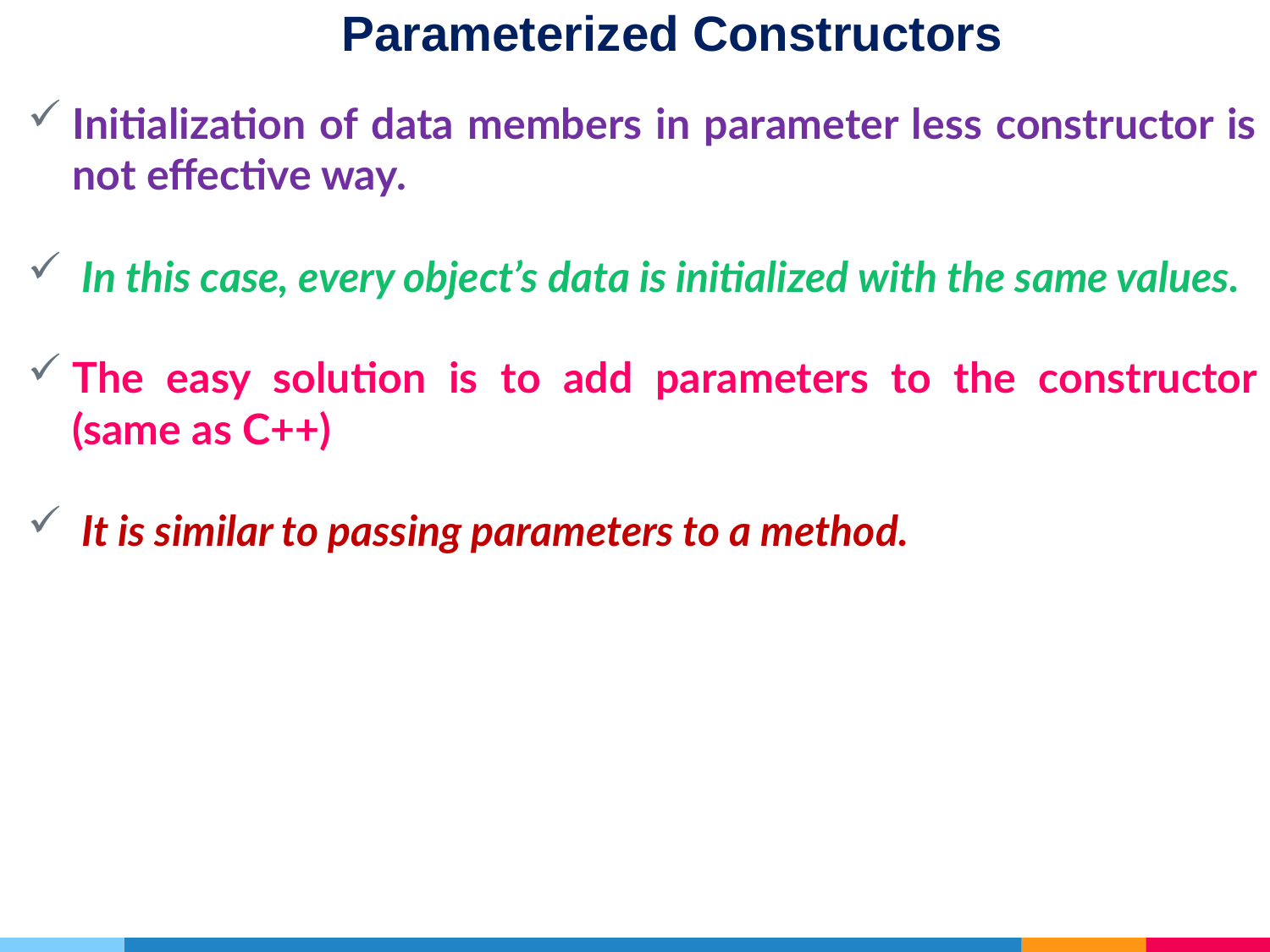

# Parameterized Constructors
Initialization of data members in parameter less constructor is not effective way.

 In this case, every object’s data is initialized with the same values.

The easy solution is to add parameters to the constructor (same as C++)

 It is similar to passing parameters to a method.